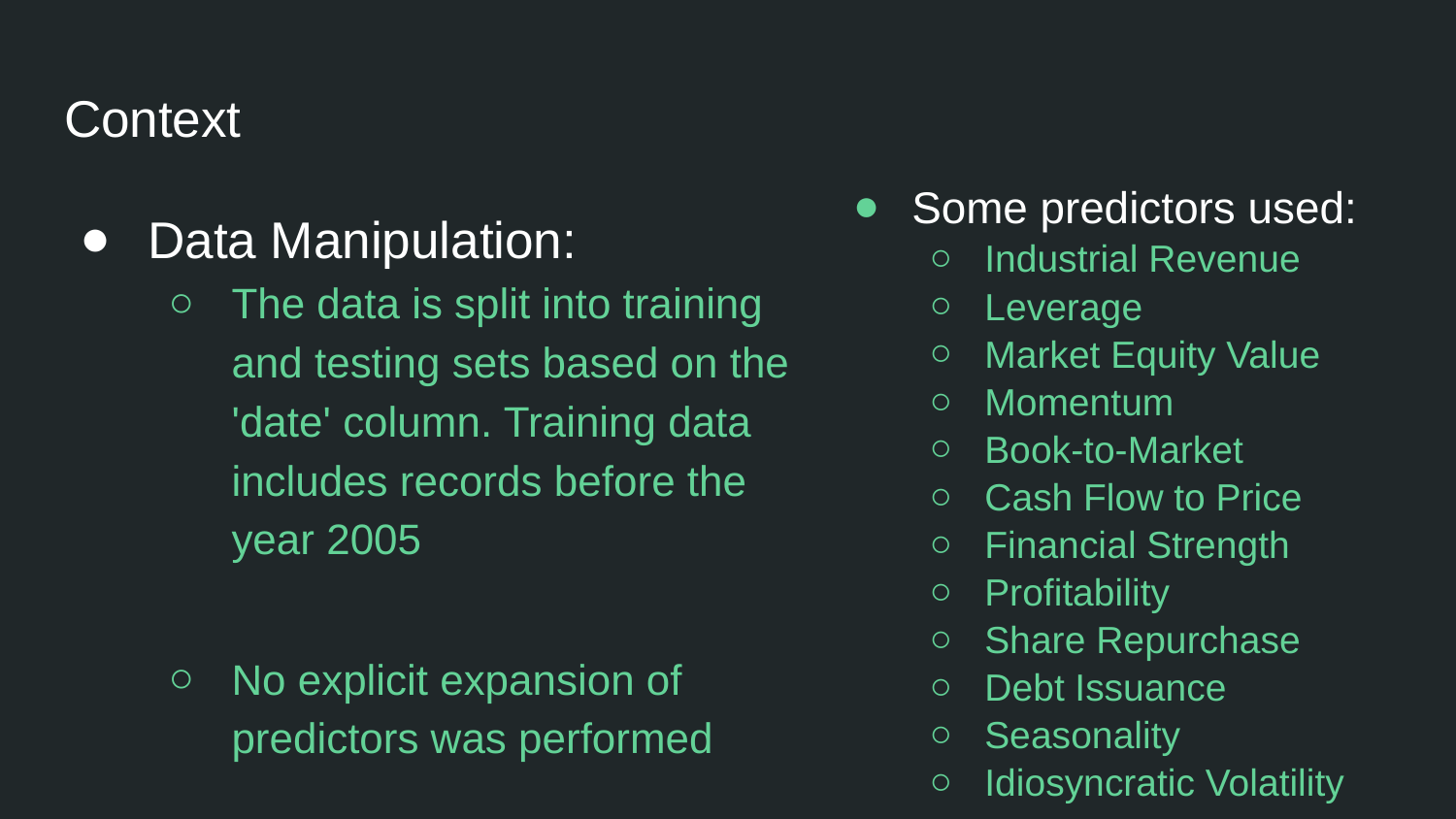

# Context
Some predictors used:
Industrial Revenue
Leverage
Market Equity Value
Momentum
Book-to-Market
Cash Flow to Price
Financial Strength
Profitability
Share Repurchase
Debt Issuance
Seasonality
Idiosyncratic Volatility
Data Manipulation:
The data is split into training and testing sets based on the 'date' column. Training data includes records before the year 2005

No explicit expansion of predictors was performed